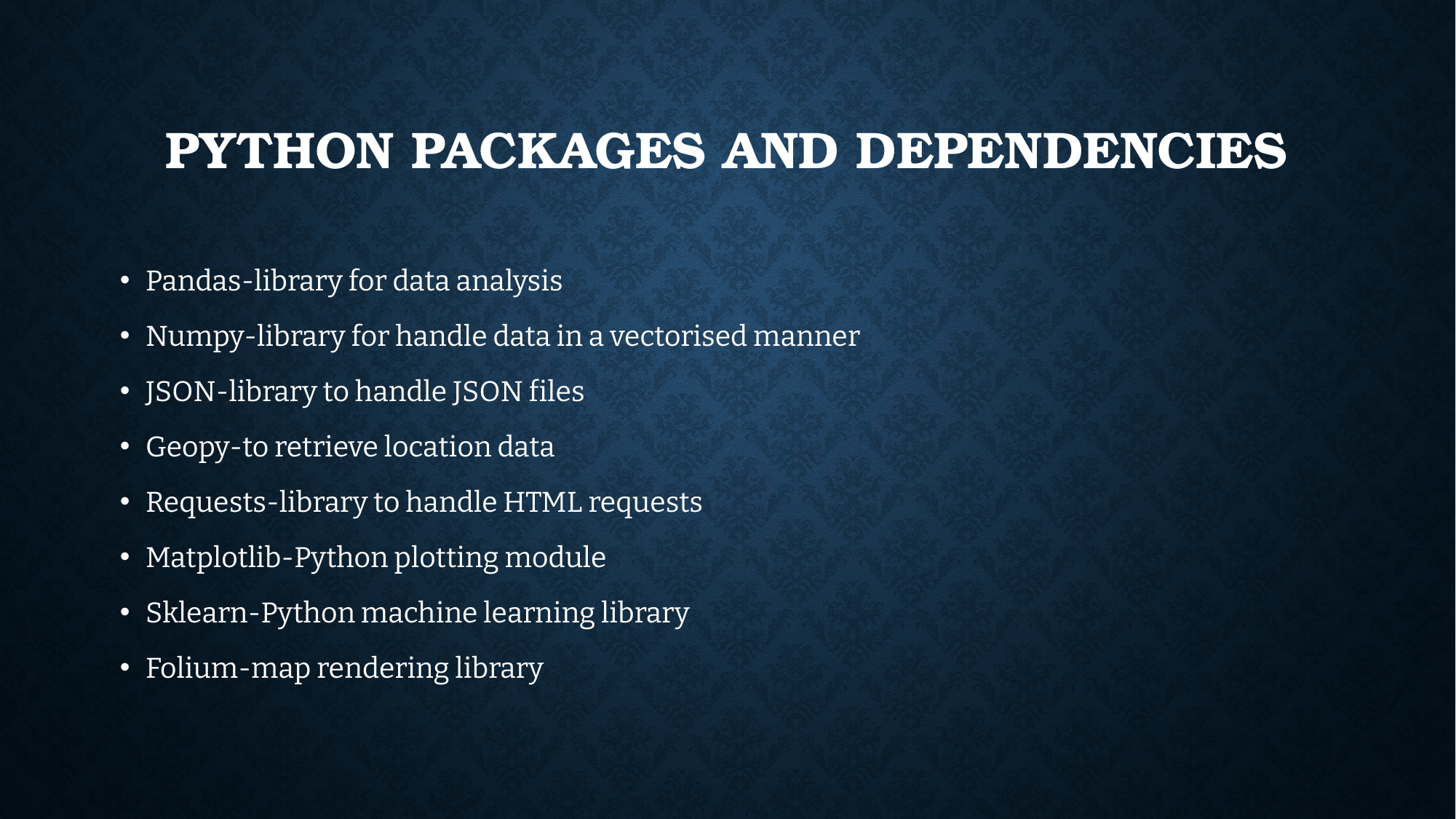

# Python packages and dependencies
Pandas-library for data analysis
Numpy-library for handle data in a vectorised manner
JSON-library to handle JSON files
Geopy-to retrieve location data
Requests-library to handle HTML requests
Matplotlib-Python plotting module
Sklearn-Python machine learning library
Folium-map rendering library